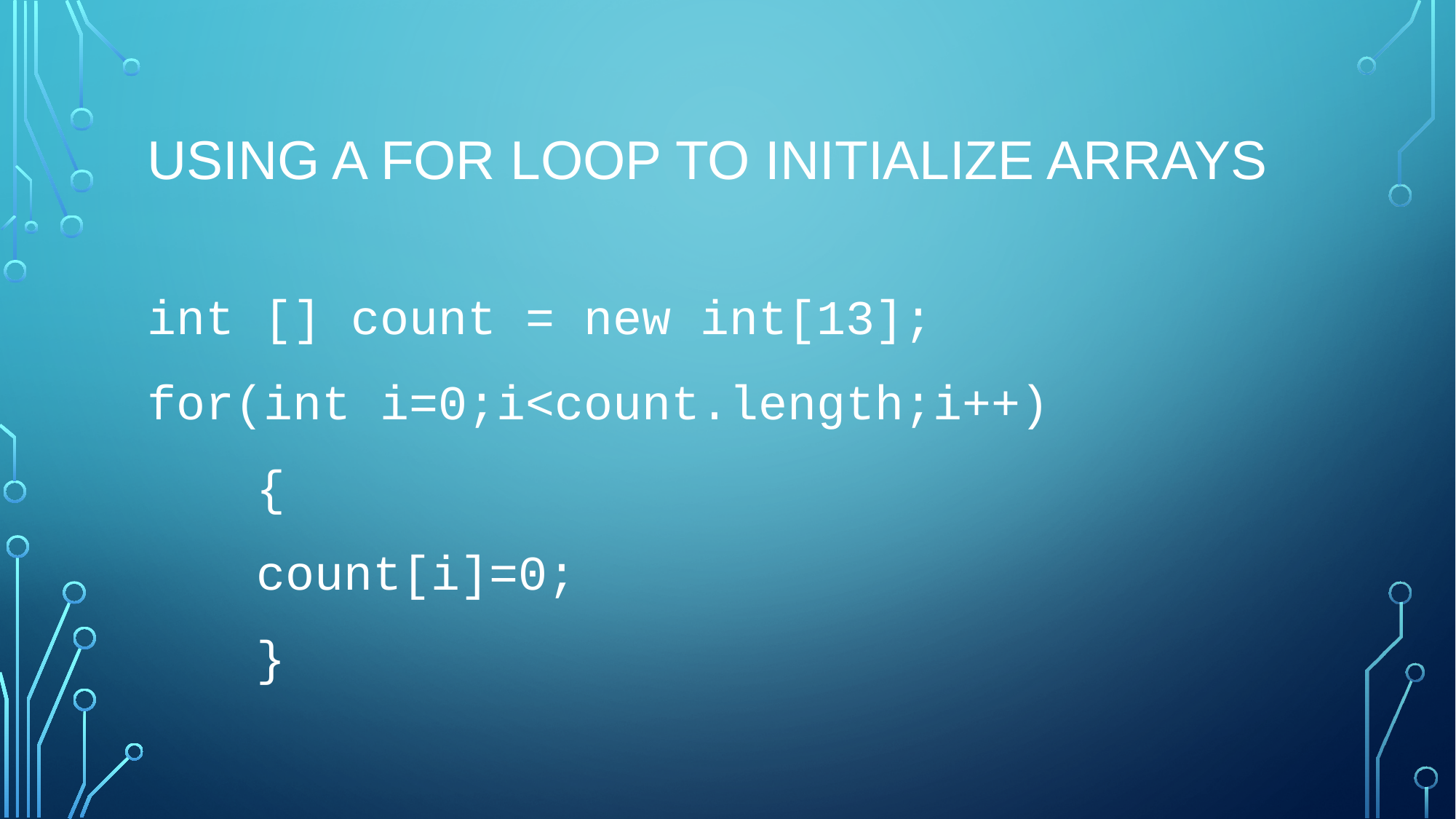

# Using a for loop to initialize arrays
int [] count = new int[13];
for(int i=0;i<count.length;i++)
	{
	count[i]=0;
	}